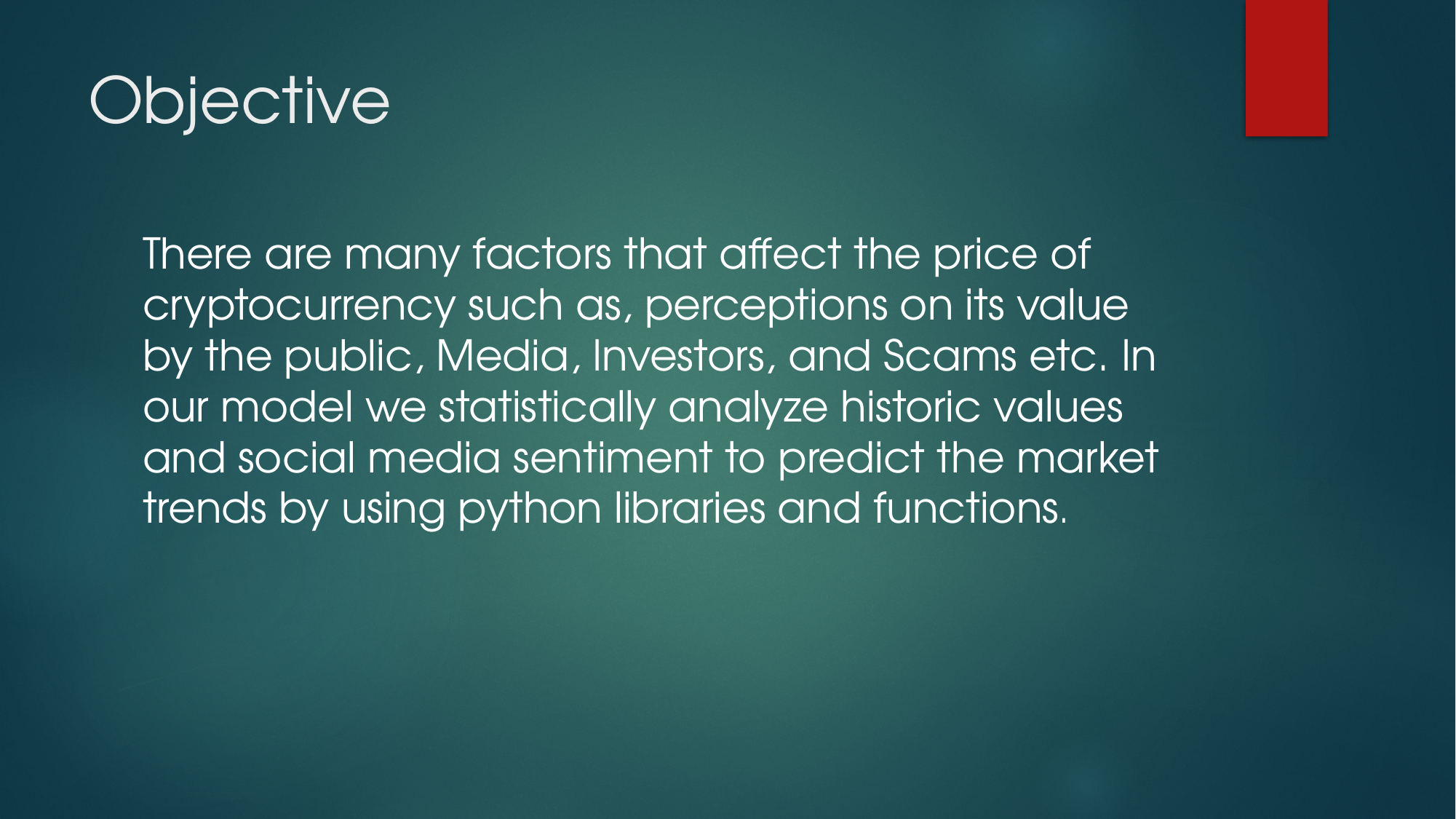

# Objective
There are many factors that affect the price of cryptocurrency such as, perceptions on its value by the public, Media, Investors, and Scams etc. In our model we statistically analyze historic values and social media sentiment to predict the market trends by using python libraries and functions.